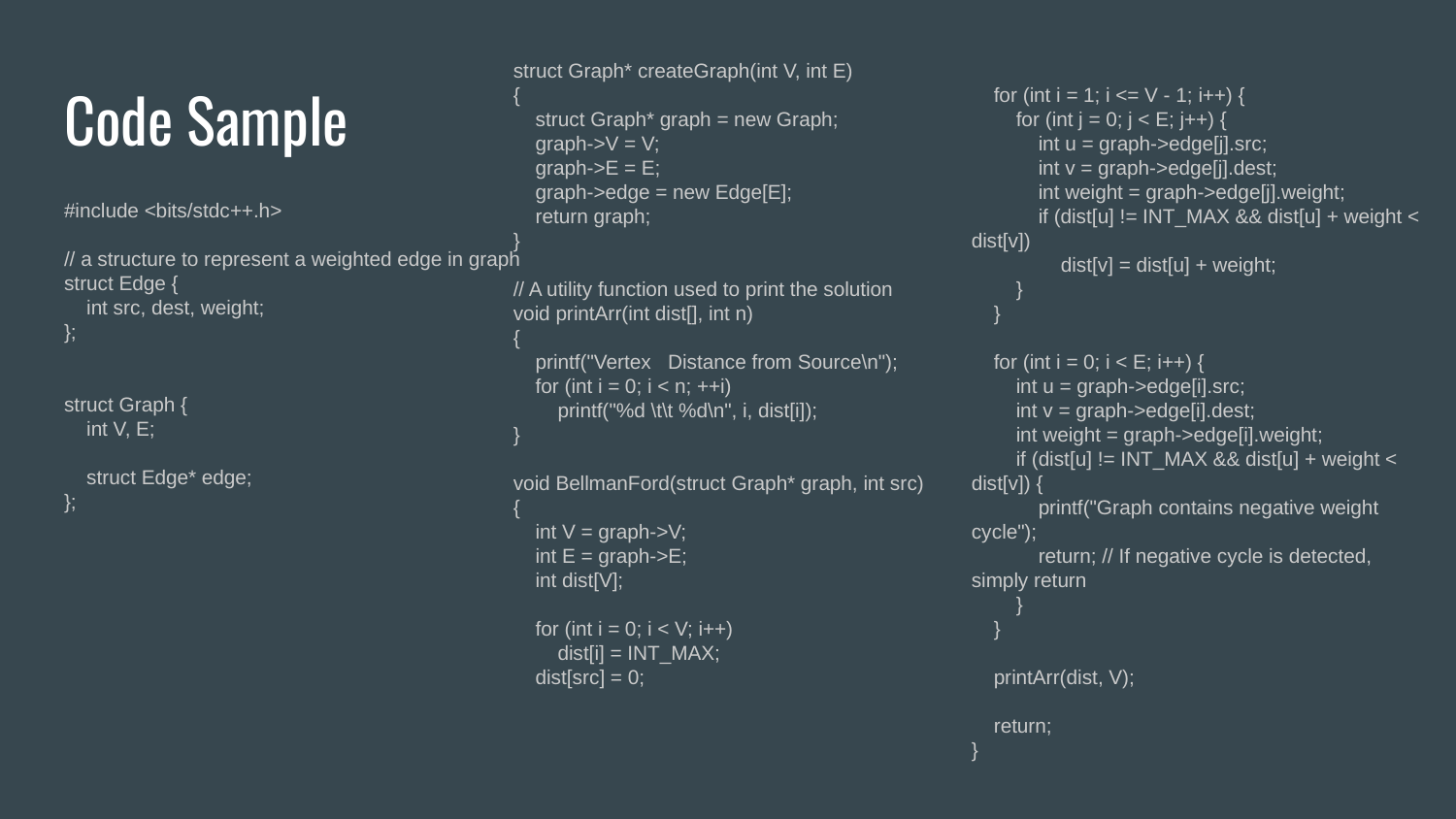

struct Graph* createGraph(int V, int E)
{
    struct Graph* graph = new Graph;
    graph->V = V;
    graph->E = E;
    graph->edge = new Edge[E];
    return graph;
}

// A utility function used to print the solution
void printArr(int dist[], int n)
{
    printf("Vertex   Distance from Source\n");
    for (int i = 0; i < n; ++i)
        printf("%d \t\t %d\n", i, dist[i]);
}

void BellmanFord(struct Graph* graph, int src)
{
    int V = graph->V;
    int E = graph->E;
    int dist[V];

    for (int i = 0; i < V; i++)
        dist[i] = INT_MAX;
    dist[src] = 0;

    for (int i = 1; i <= V - 1; i++) {
        for (int j = 0; j < E; j++) {
            int u = graph->edge[j].src;
            int v = graph->edge[j].dest;
            int weight = graph->edge[j].weight;
            if (dist[u] != INT_MAX && dist[u] + weight < dist[v])
                dist[v] = dist[u] + weight;
        }
    }

    for (int i = 0; i < E; i++) {
        int u = graph->edge[i].src;
        int v = graph->edge[i].dest;
        int weight = graph->edge[i].weight;
        if (dist[u] != INT_MAX && dist[u] + weight < dist[v]) {
            printf("Graph contains negative weight cycle");
            return; // If negative cycle is detected, simply return
        }
    }

    printArr(dist, V);

    return;
}
# Code Sample
#include <bits/stdc++.h>

// a structure to represent a weighted edge in graph
struct Edge {
    int src, dest, weight;
};

struct Graph {
    int V, E;

    struct Edge* edge;
};